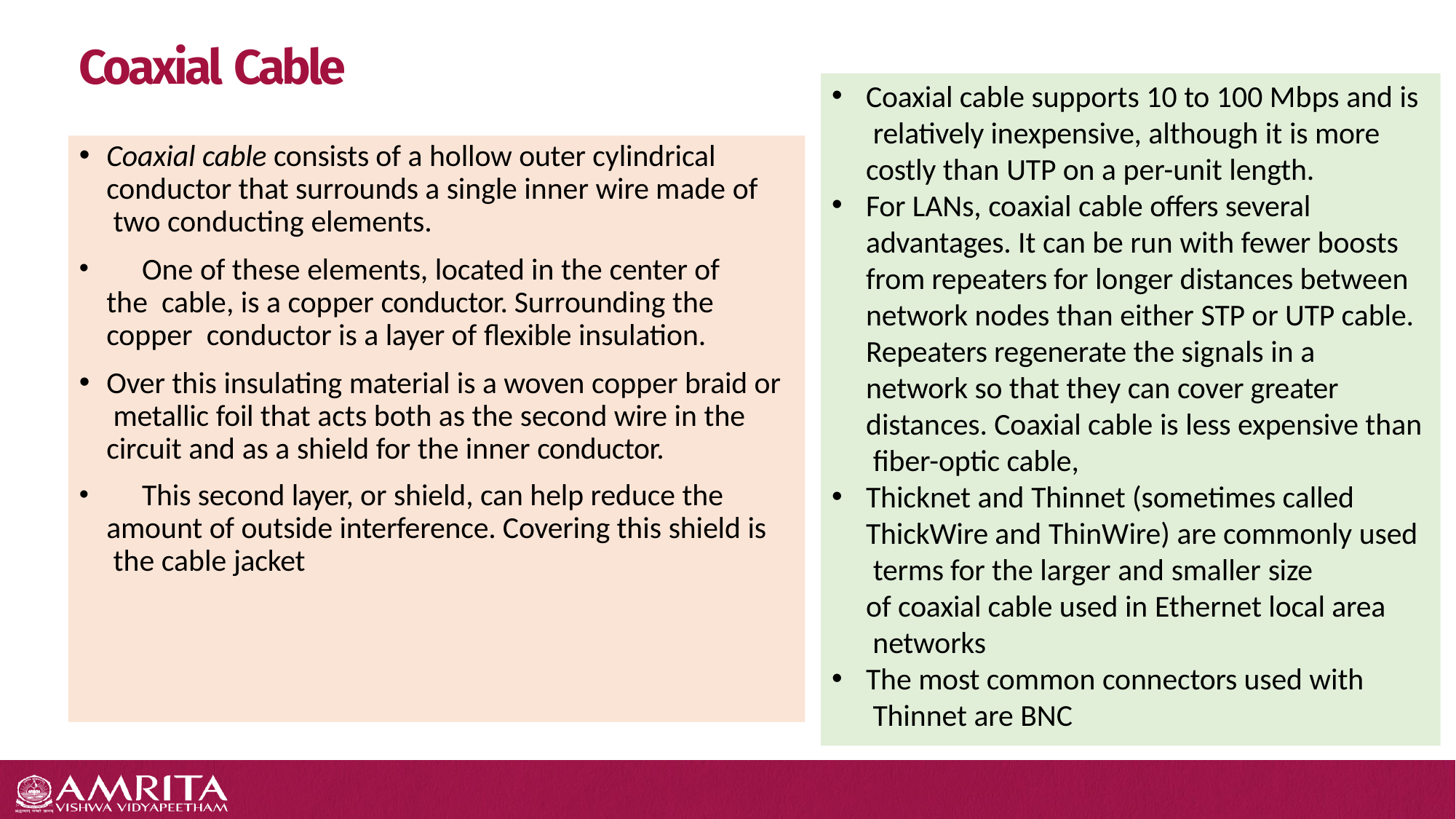

# Coaxial Cable

Coaxial cable supports 10 to 100 Mbps and is  relatively inexpensive, although it is more  costly than UTP on a per-unit length.
For LANs, coaxial cable offers several  advantages. It can be run with fewer boosts  from repeaters for longer distances between  network nodes than either STP or UTP cable.  Repeaters regenerate the signals in a  network so that they can cover greater  distances. Coaxial cable is less expensive than  fiber-optic cable,
Thicknet and Thinnet (sometimes called  ThickWire and ThinWire) are commonly used  terms for the larger and smaller size
of coaxial cable used in Ethernet local area  networks
The most common connectors used with  Thinnet are BNC
Coaxial cable consists of a hollow outer cylindrical  conductor that surrounds a single inner wire made of  two conducting elements.
	One of these elements, located in the center of the  cable, is a copper conductor. Surrounding the copper  conductor is a layer of flexible insulation.
Over this insulating material is a woven copper braid or  metallic foil that acts both as the second wire in the  circuit and as a shield for the inner conductor.
	This second layer, or shield, can help reduce the  amount of outside interference. Covering this shield is  the cable jacket